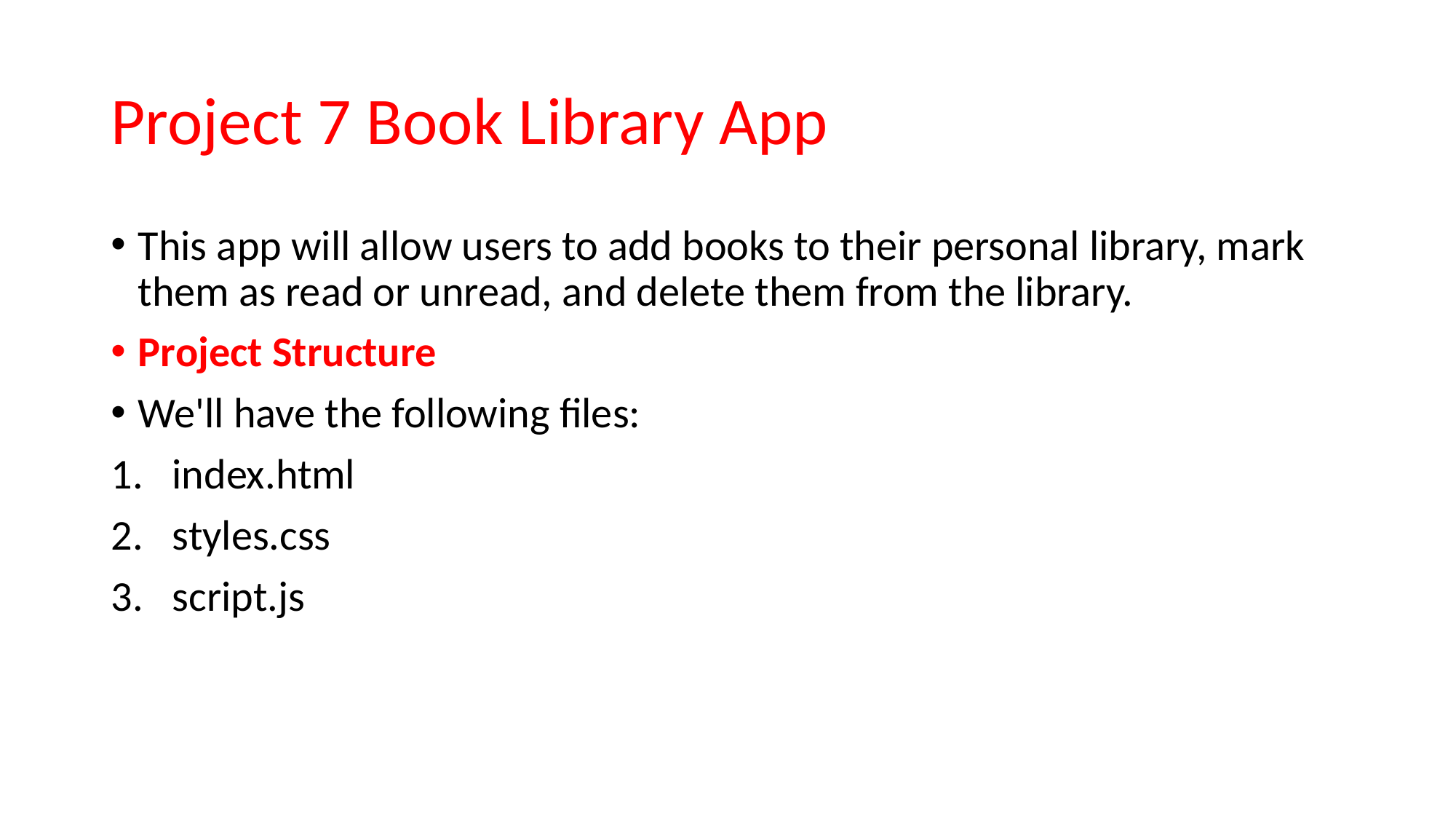

# Project 7 Book Library App
This app will allow users to add books to their personal library, mark them as read or unread, and delete them from the library.
Project Structure
We'll have the following files:
index.html
styles.css
script.js